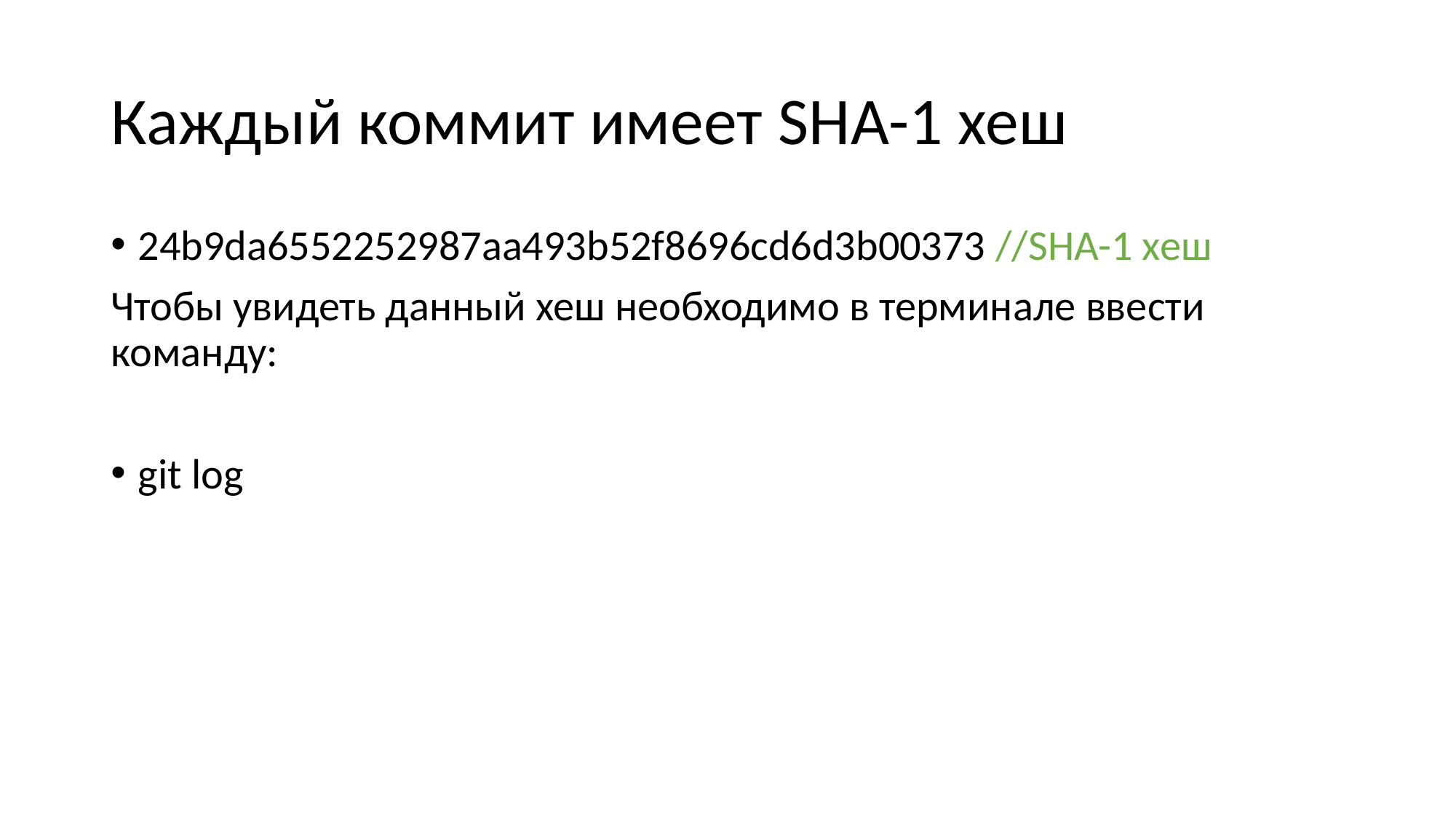

# Каждый коммит имеет SHA-1 хеш
24b9da6552252987aa493b52f8696cd6d3b00373 //SHA-1 хеш
Чтобы увидеть данный хеш необходимо в терминале ввести команду:

git log